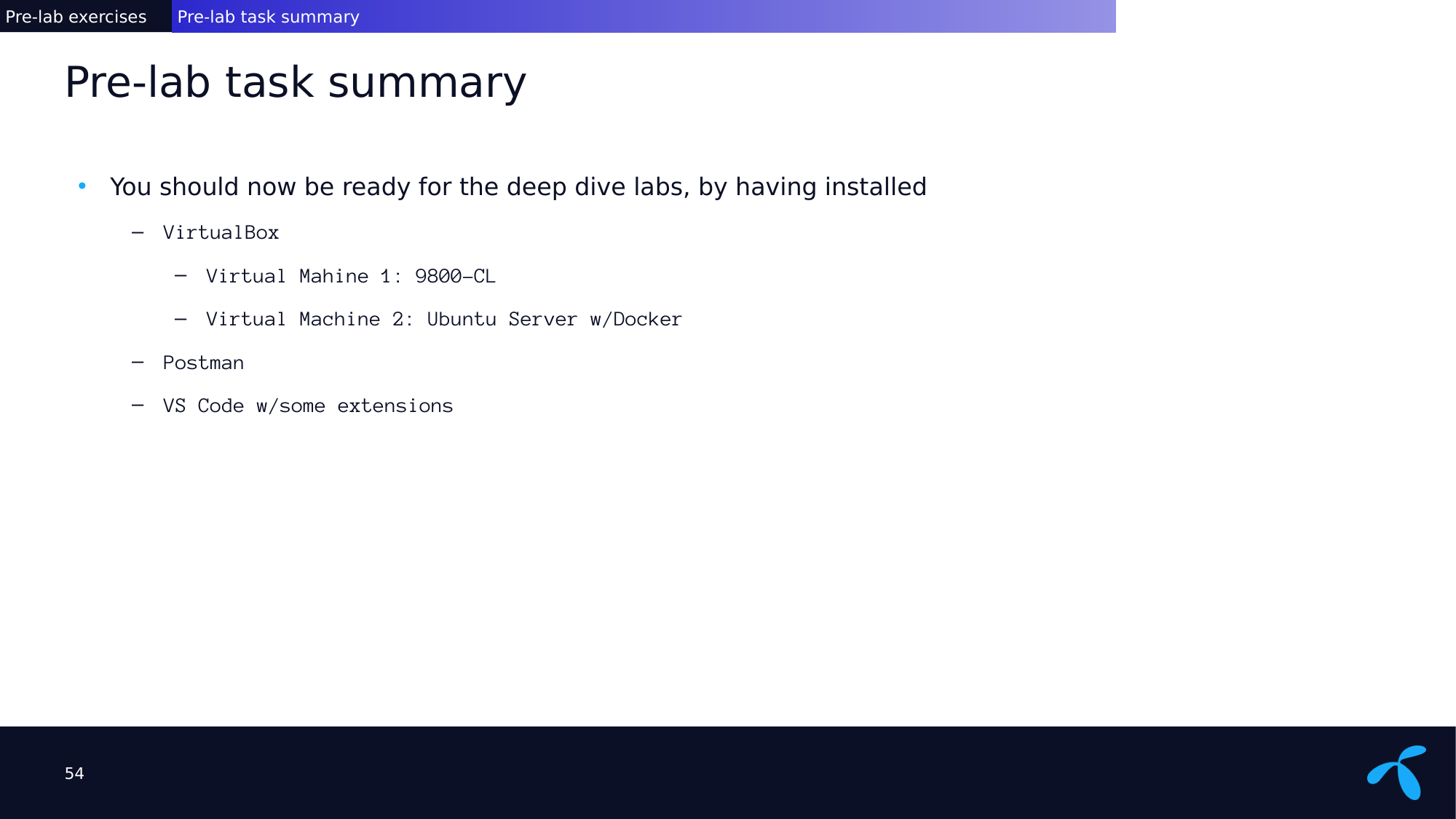

Pre-lab exercises
 Pre-lab task summary
# Pre-lab task summary
You should now be ready for the deep dive labs, by having installed
VirtualBox
Virtual Mahine 1: 9800-CL
Virtual Machine 2: Ubuntu Server w/Docker
Postman
VS Code w/some extensions

54